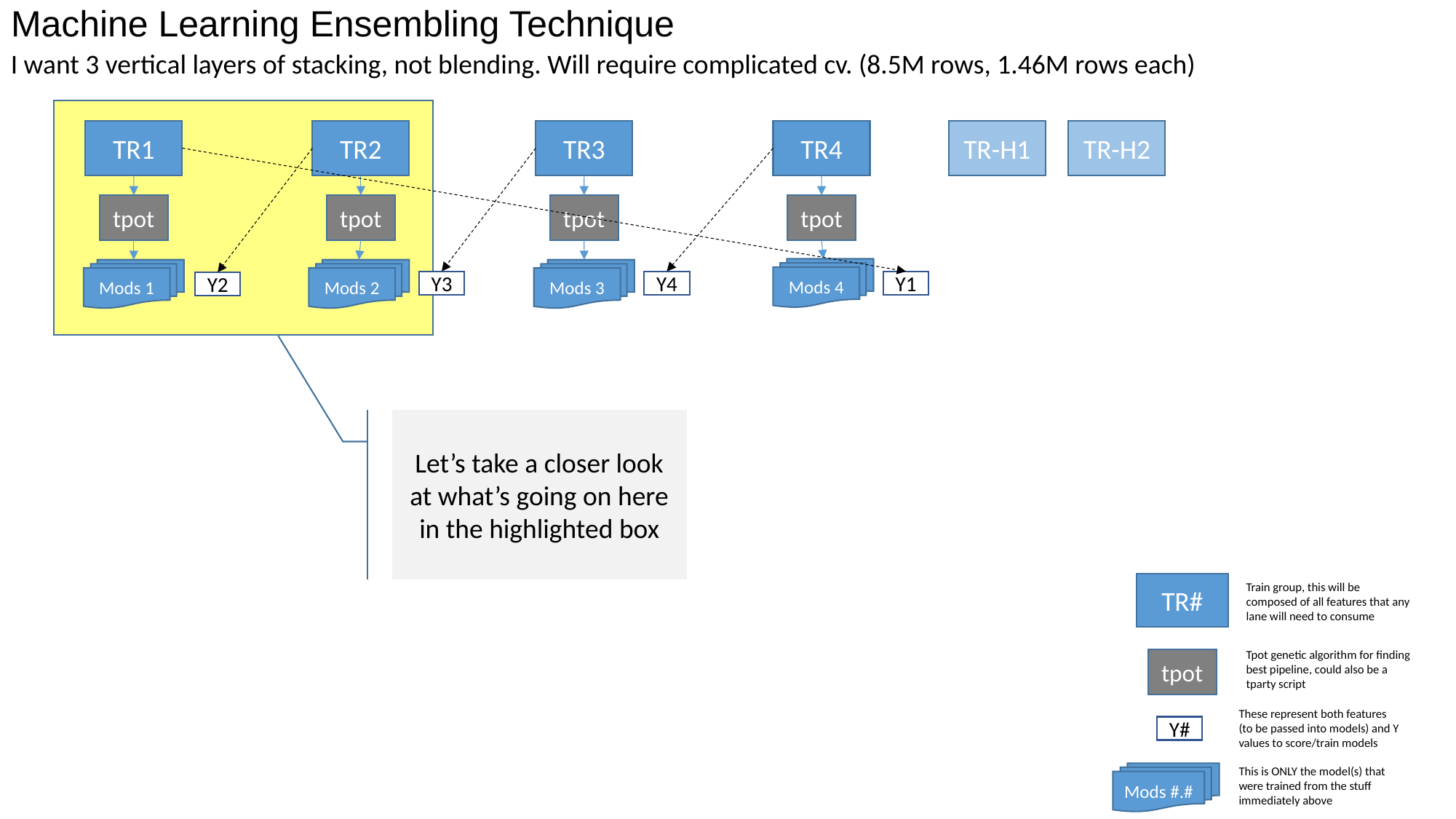

# Machine Learning Ensembling Technique
I want 3 vertical layers of stacking, not blending. Will require complicated cv. (8.5M rows, 1.46M rows each)

TR1
TR2
TR3
TR4
TR-H1
TR-H2
tpot
tpot
tpot
tpot
Mods 4
Mods 3
Mods 2
Mods 1
Y3
Y4
Y1
Y2
Let’s take a closer look at what’s going on here in the highlighted box
TR#
Train group, this will be composed of all features that any lane will need to consume
Tpot genetic algorithm for finding best pipeline, could also be a tparty script
tpot
These represent both features (to be passed into models) and Y values to score/train models
Y#
This is ONLY the model(s) that were trained from the stuff immediately above
Mods #.#